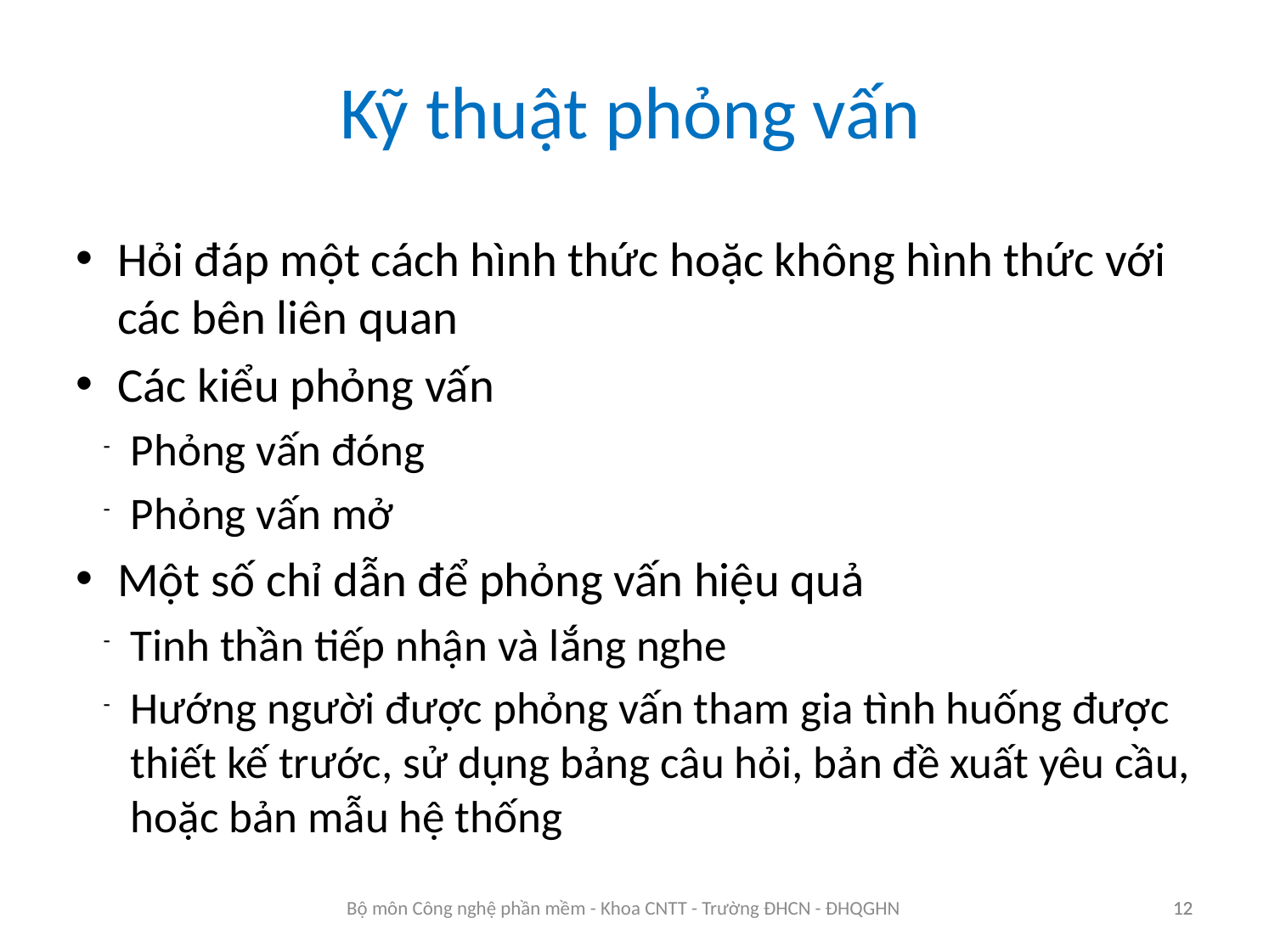

Kỹ thuật phỏng vấn
Hỏi đáp một cách hình thức hoặc không hình thức với các bên liên quan
Các kiểu phỏng vấn
Phỏng vấn đóng
Phỏng vấn mở
Một số chỉ dẫn để phỏng vấn hiệu quả
Tinh thần tiếp nhận và lắng nghe
Hướng người được phỏng vấn tham gia tình huống được thiết kế trước, sử dụng bảng câu hỏi, bản đề xuất yêu cầu, hoặc bản mẫu hệ thống
12
Bộ môn Công nghệ phần mềm - Khoa CNTT - Trường ĐHCN - ĐHQGHN
12